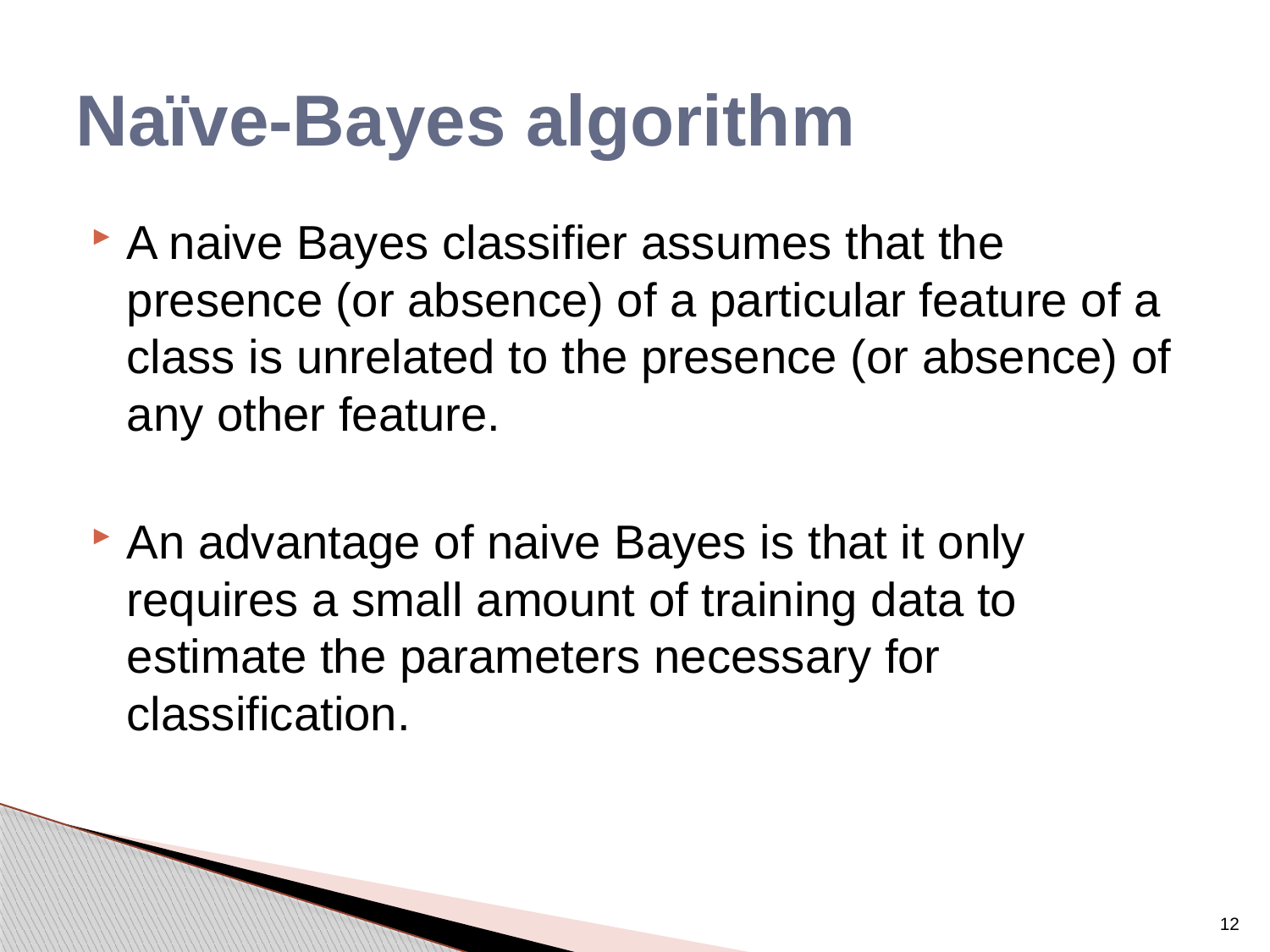

# Naïve-Bayes algorithm
A naive Bayes classifier assumes that the presence (or absence) of a particular feature of a class is unrelated to the presence (or absence) of any other feature.

An advantage of naive Bayes is that it only requires a small amount of training data to estimate the parameters necessary for classification.
12